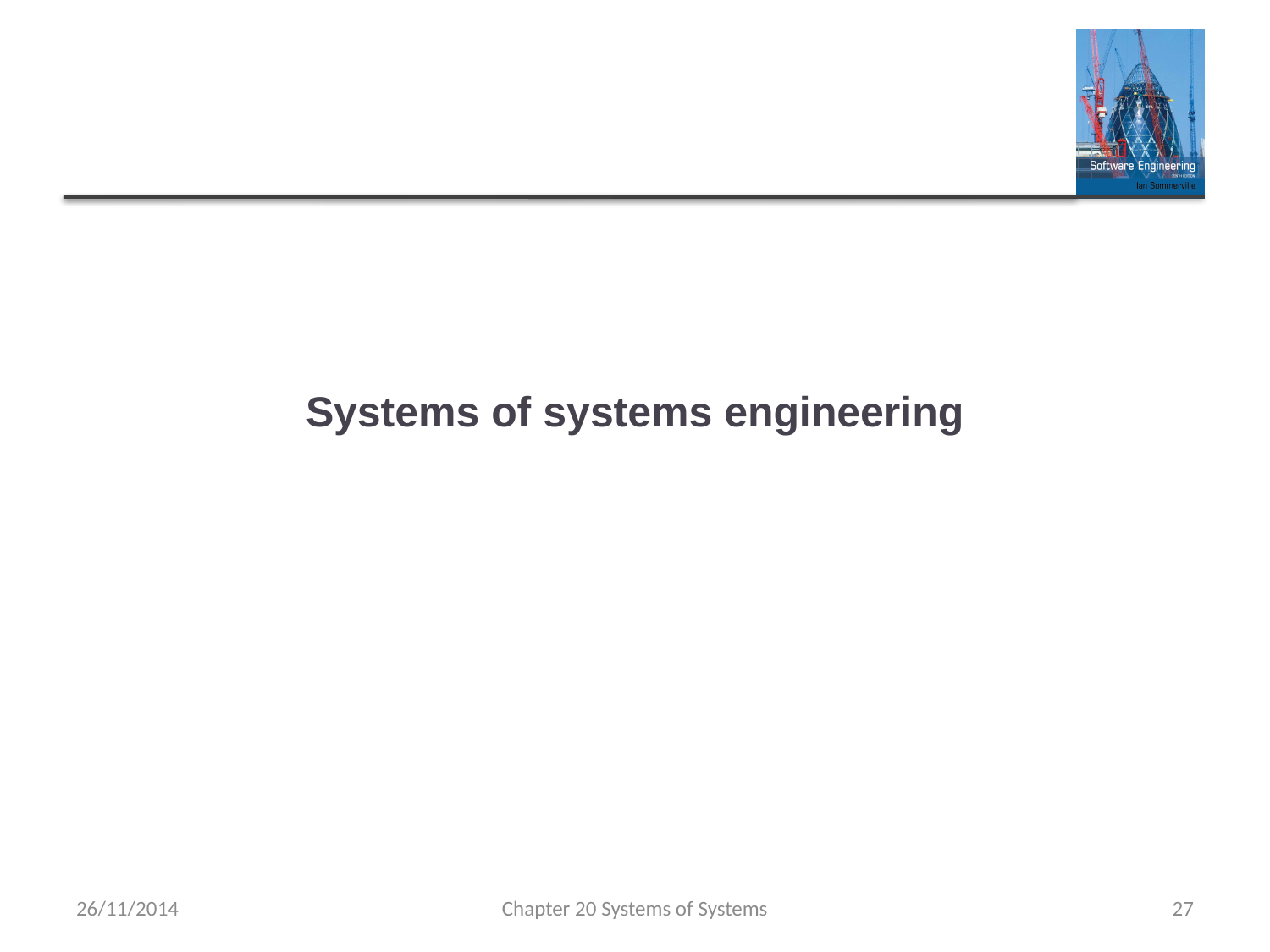

# Systems of systems engineering
26/11/2014
Chapter 20 Systems of Systems
27